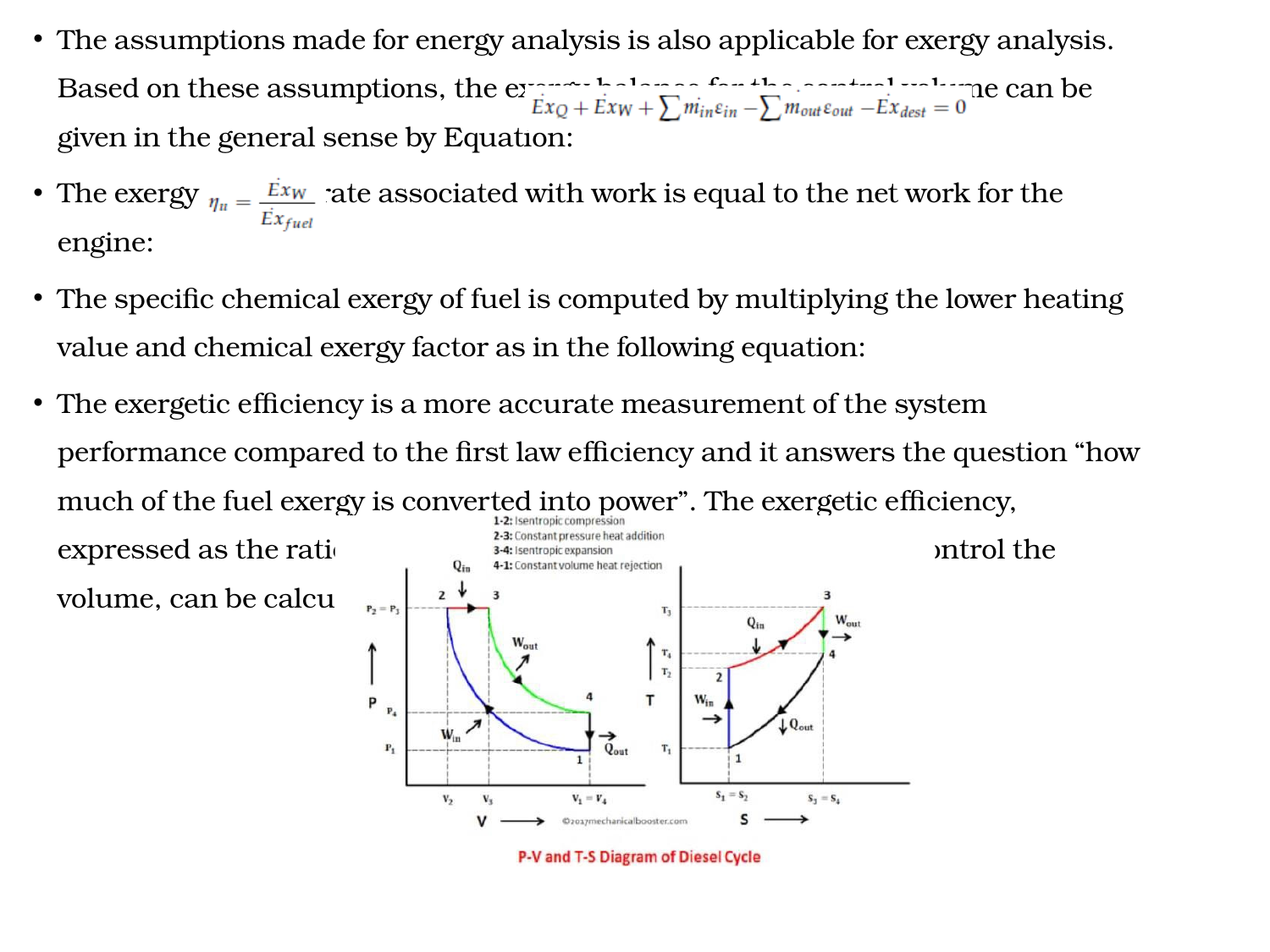

The assumptions made for energy analysis is also applicable for exergy analysis. Based on these assumptions, the exergy balance for the control volume can be given in the general sense by Equation:
The exergy transfer rate associated with work is equal to the net work for the engine:
The specific chemical exergy of fuel is computed by multiplying the lower heating value and chemical exergy factor as in the following equation:
The exergetic efficiency is a more accurate measurement of the system performance compared to the first law efficiency and it answers the question “how much of the fuel exergy is converted into power”. The exergetic efficiency, expressed as the ratio of brake power exergy to the fuel exergy of control the volume, can be calculated as follows: